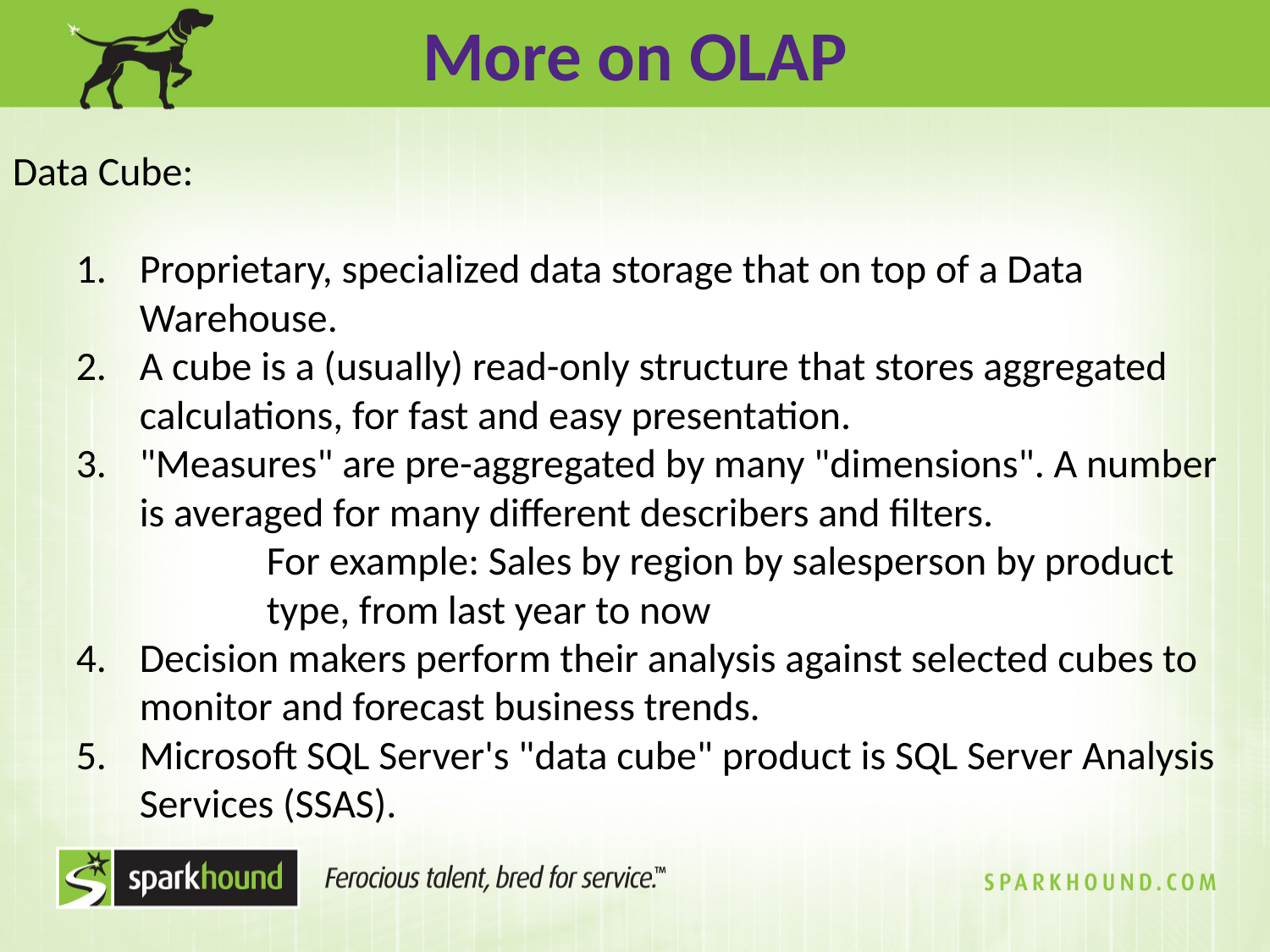

More on OLAP
Data Cube:

Proprietary, specialized data storage that on top of a Data Warehouse.
A cube is a (usually) read-only structure that stores aggregated calculations, for fast and easy presentation.
"Measures" are pre-aggregated by many "dimensions". A number is averaged for many different describers and filters.
	For example: Sales by region by salesperson by product 	type, from last year to now
Decision makers perform their analysis against selected cubes to monitor and forecast business trends.
Microsoft SQL Server's "data cube" product is SQL Server Analysis Services (SSAS).